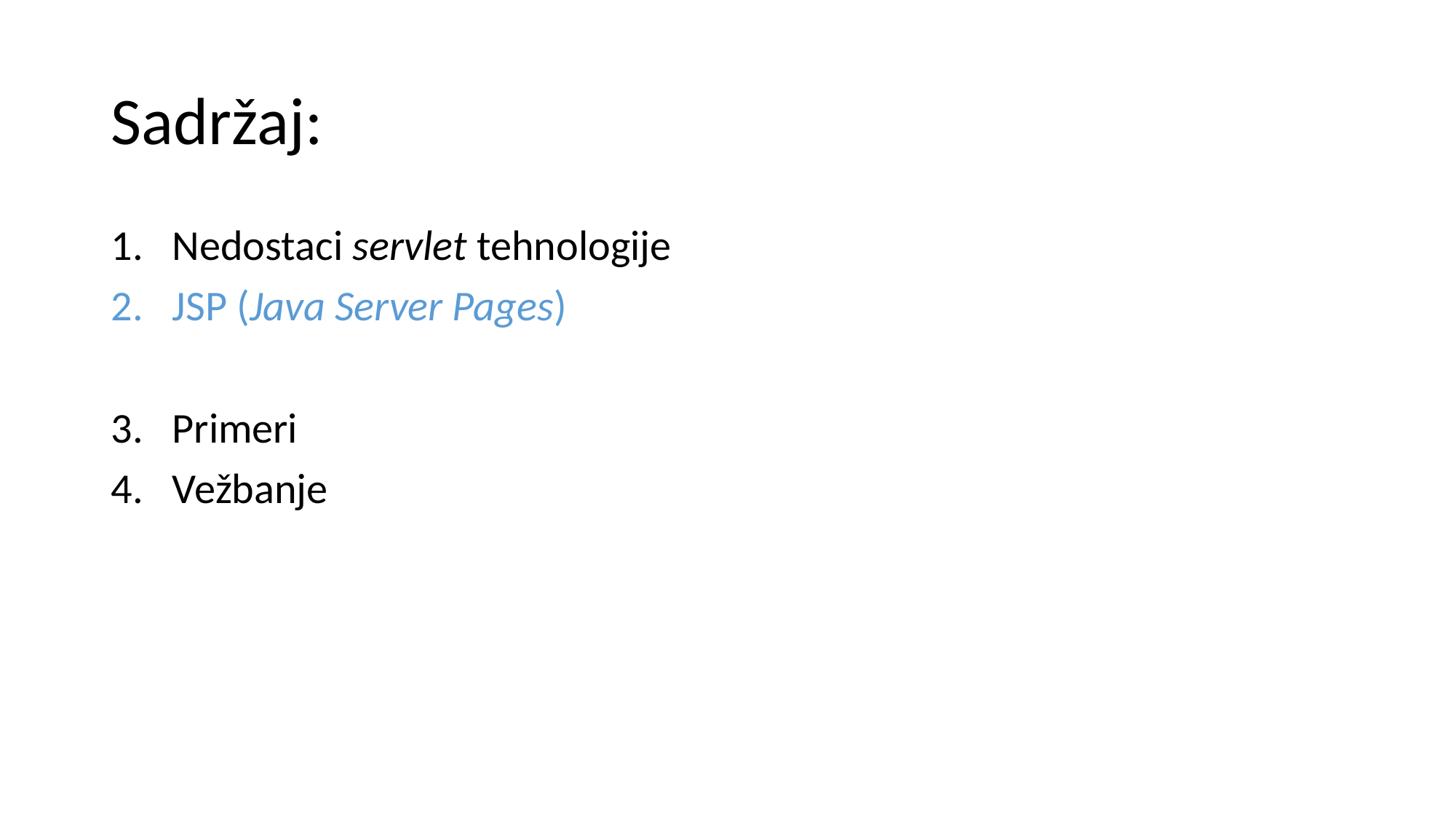

# Sadržaj:
Nedostaci servlet tehnologije
JSP (Java Server Pages)

Primeri
Vežbanje